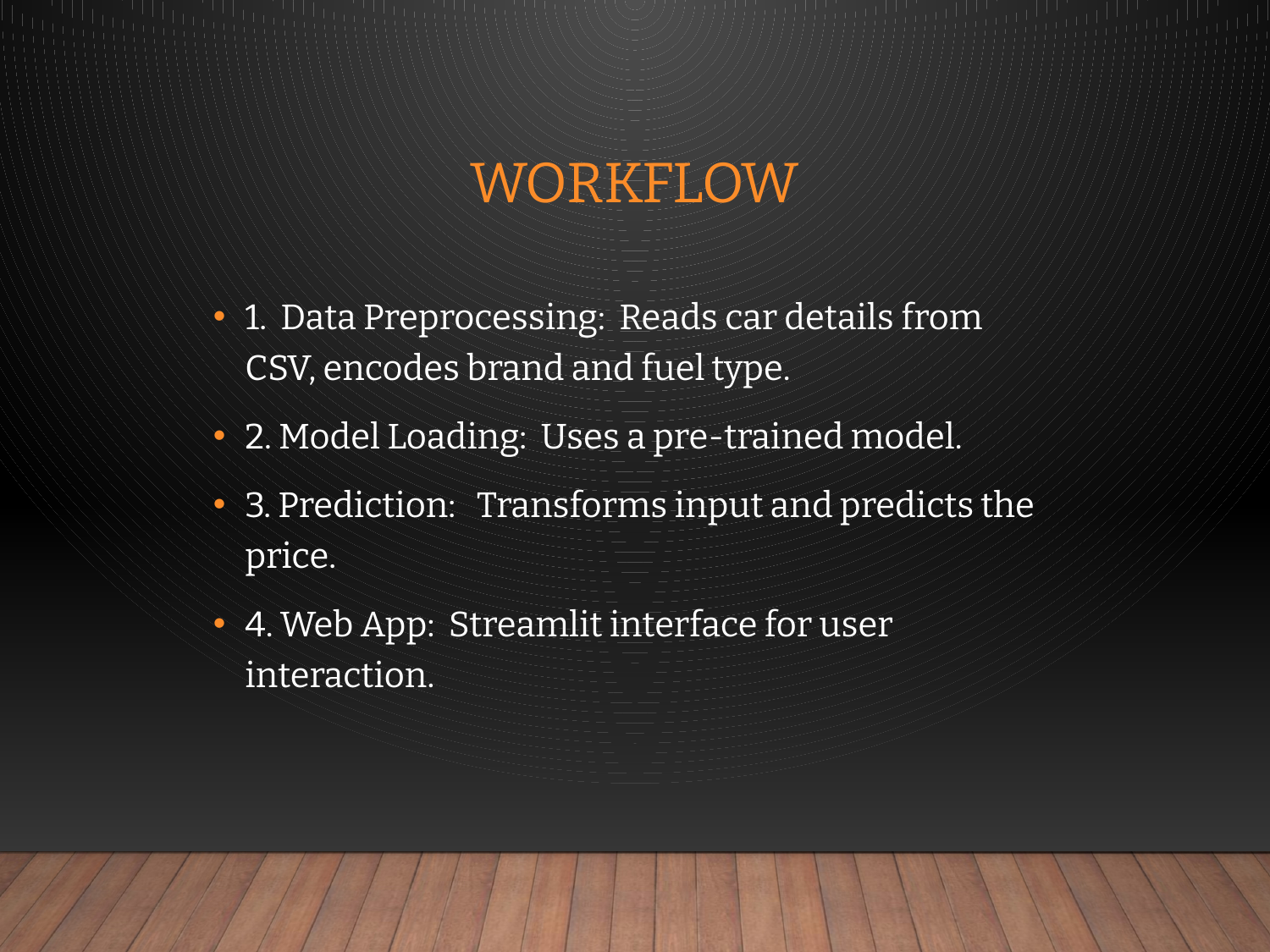

# Workflow
1.  Data Preprocessing:  Reads car details from CSV, encodes brand and fuel type.
2. Model Loading:  Uses a pre-trained model.
3. Prediction:   Transforms input and predicts the price.
4. Web App:  Streamlit interface for user interaction.